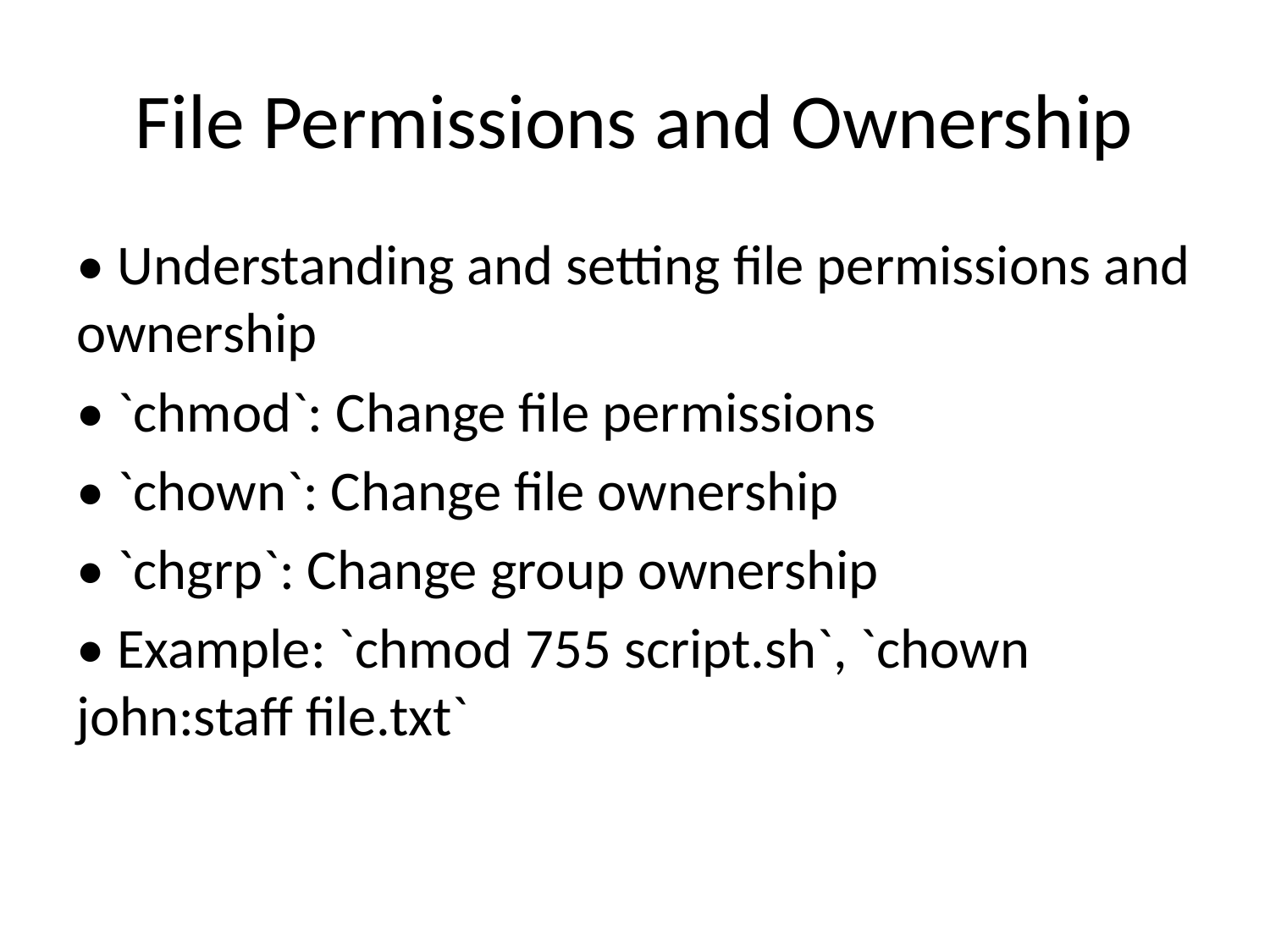

# File Permissions and Ownership
• Understanding and setting file permissions and ownership
• `chmod`: Change file permissions
• `chown`: Change file ownership
• `chgrp`: Change group ownership
• Example: `chmod 755 script.sh`, `chown john:staff file.txt`